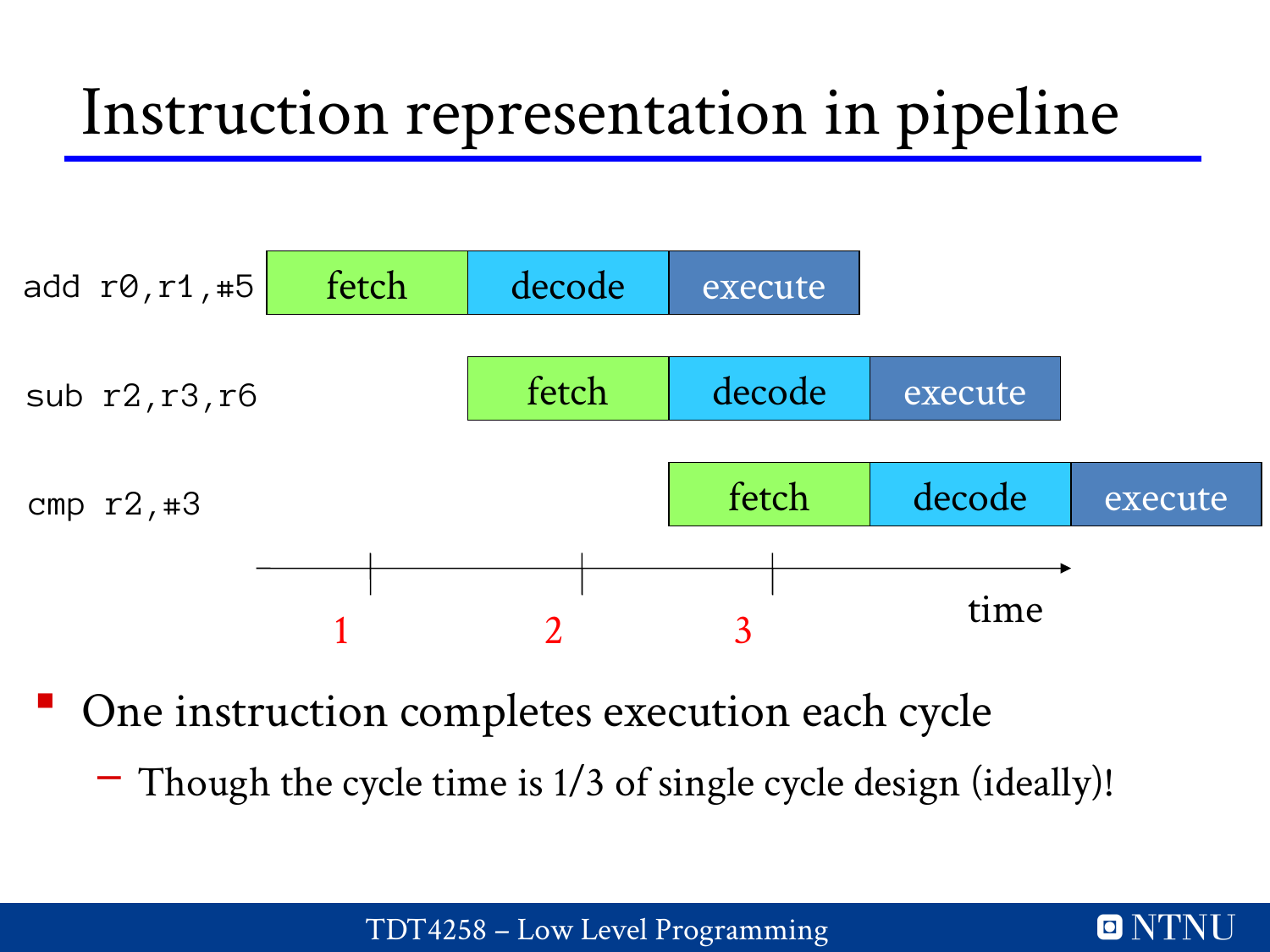

Instruction representation in pipeline
fetch
decode
fetch
execute
decode
fetch
add r0,r1,#5
execute
decode
sub r2,r3,r6
execute
cmp r2,#3

time
1
2
3
One instruction completes execution each cycle
Though the cycle time is 1/3 of single cycle design (ideally)!